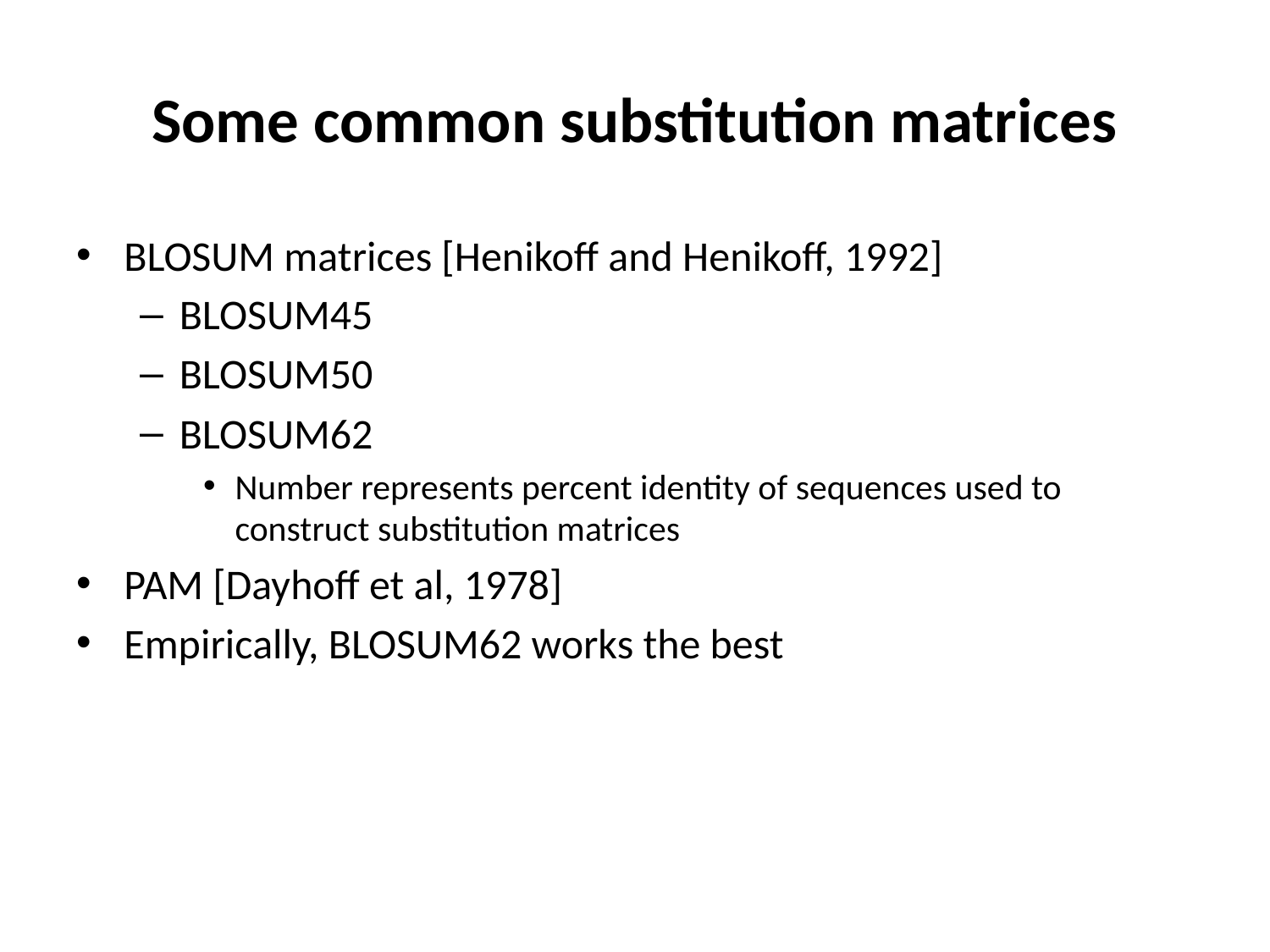

# Some common substitution matrices
BLOSUM matrices [Henikoff and Henikoff, 1992]
BLOSUM45
BLOSUM50
BLOSUM62
Number represents percent identity of sequences used to construct substitution matrices
PAM [Dayhoff et al, 1978]
Empirically, BLOSUM62 works the best